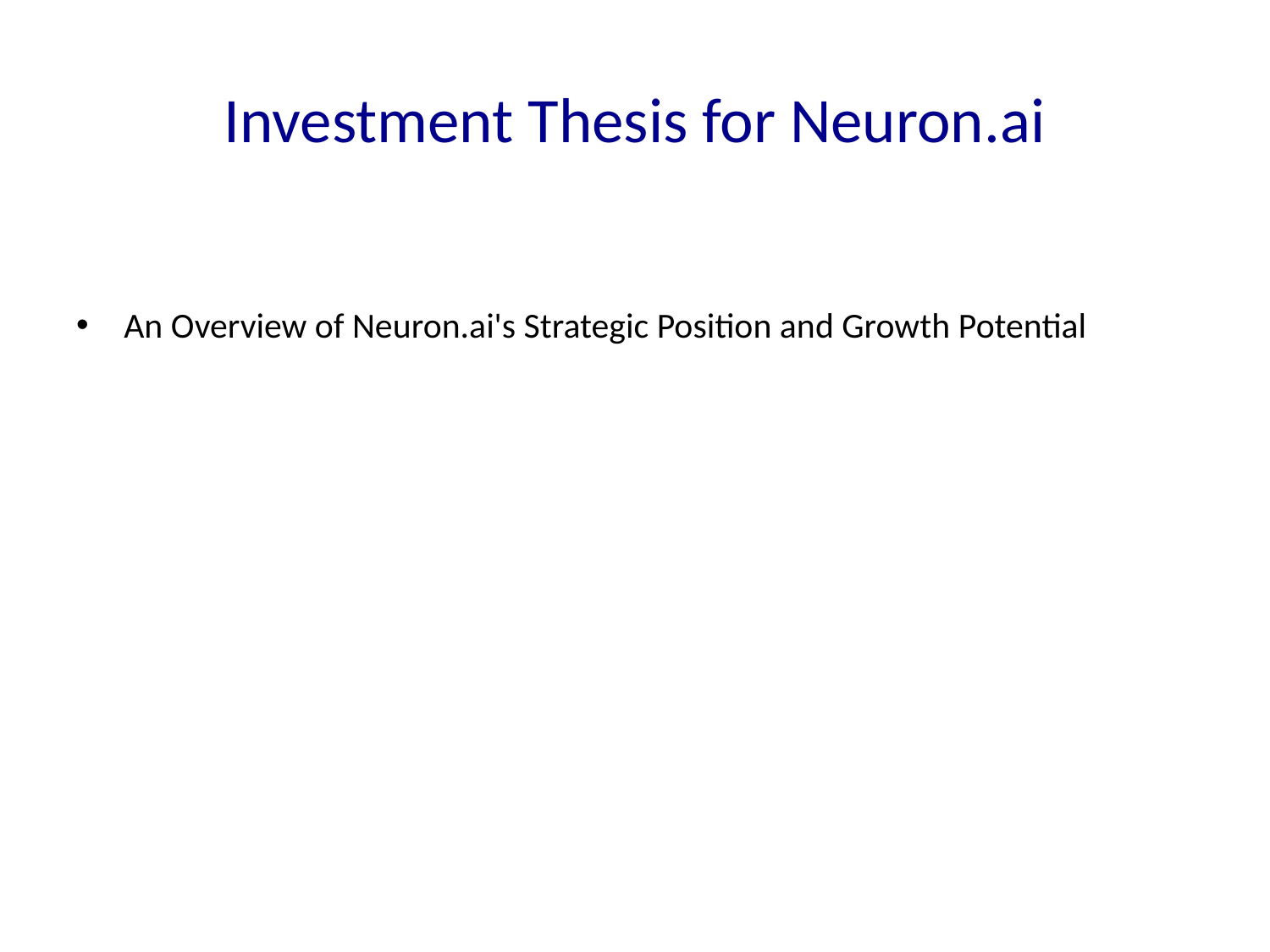

# Investment Thesis for Neuron.ai

An Overview of Neuron.ai's Strategic Position and Growth Potential